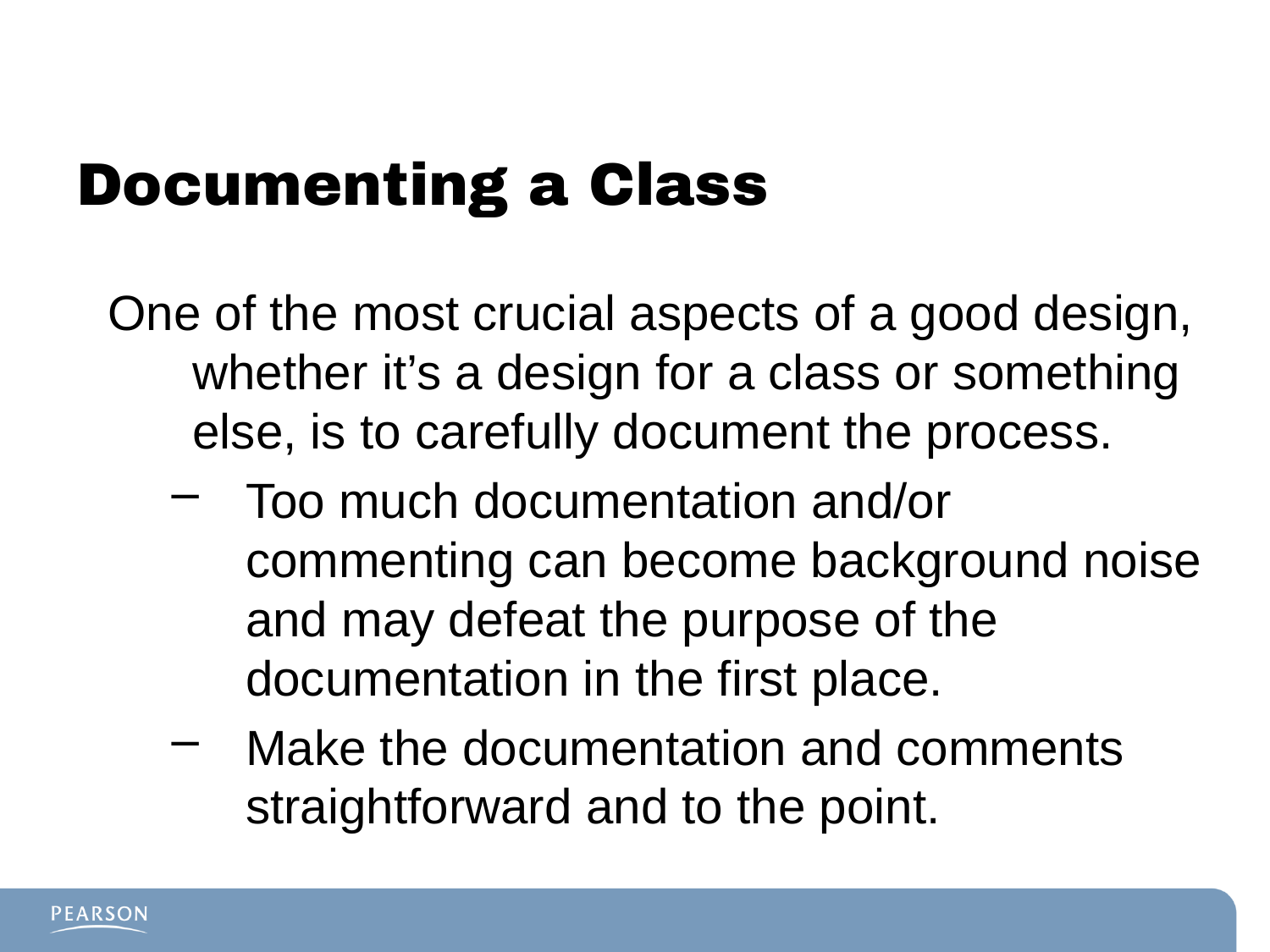

# Documenting a Class
One of the most crucial aspects of a good design, whether it’s a design for a class or something else, is to carefully document the process.
Too much documentation and/or commenting can become background noise and may defeat the purpose of the documentation in the first place.
Make the documentation and comments straightforward and to the point.